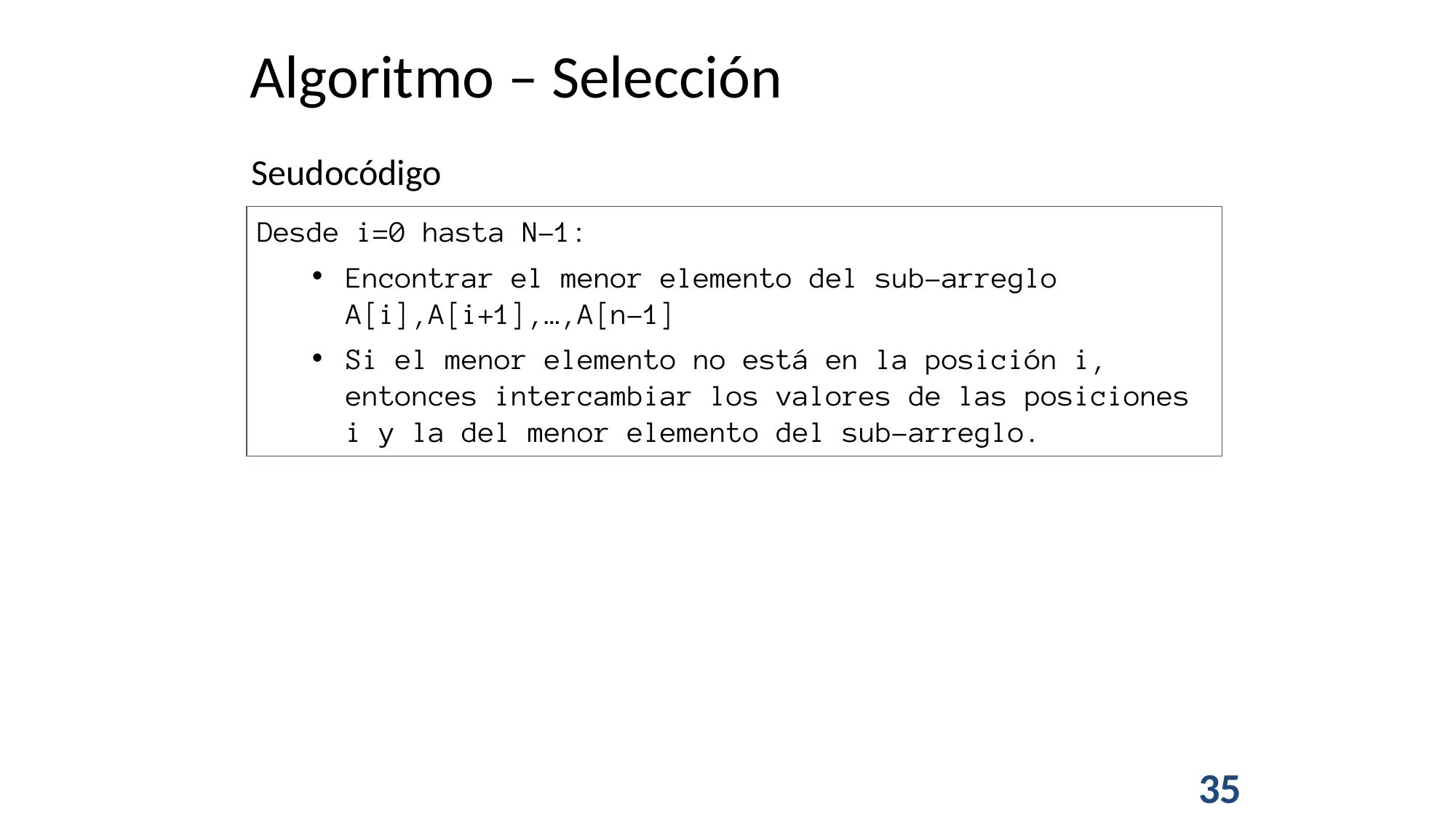

Algoritmo – Selección
Seudocódigo
Desde i=0 hasta N-1:
Encontrar el menor elemento del sub-arreglo A[i],A[i+1],…,A[n-1]
Si el menor elemento no está en la posición i, entonces intercambiar los valores de las posiciones i y la del menor elemento del sub-arreglo.
35